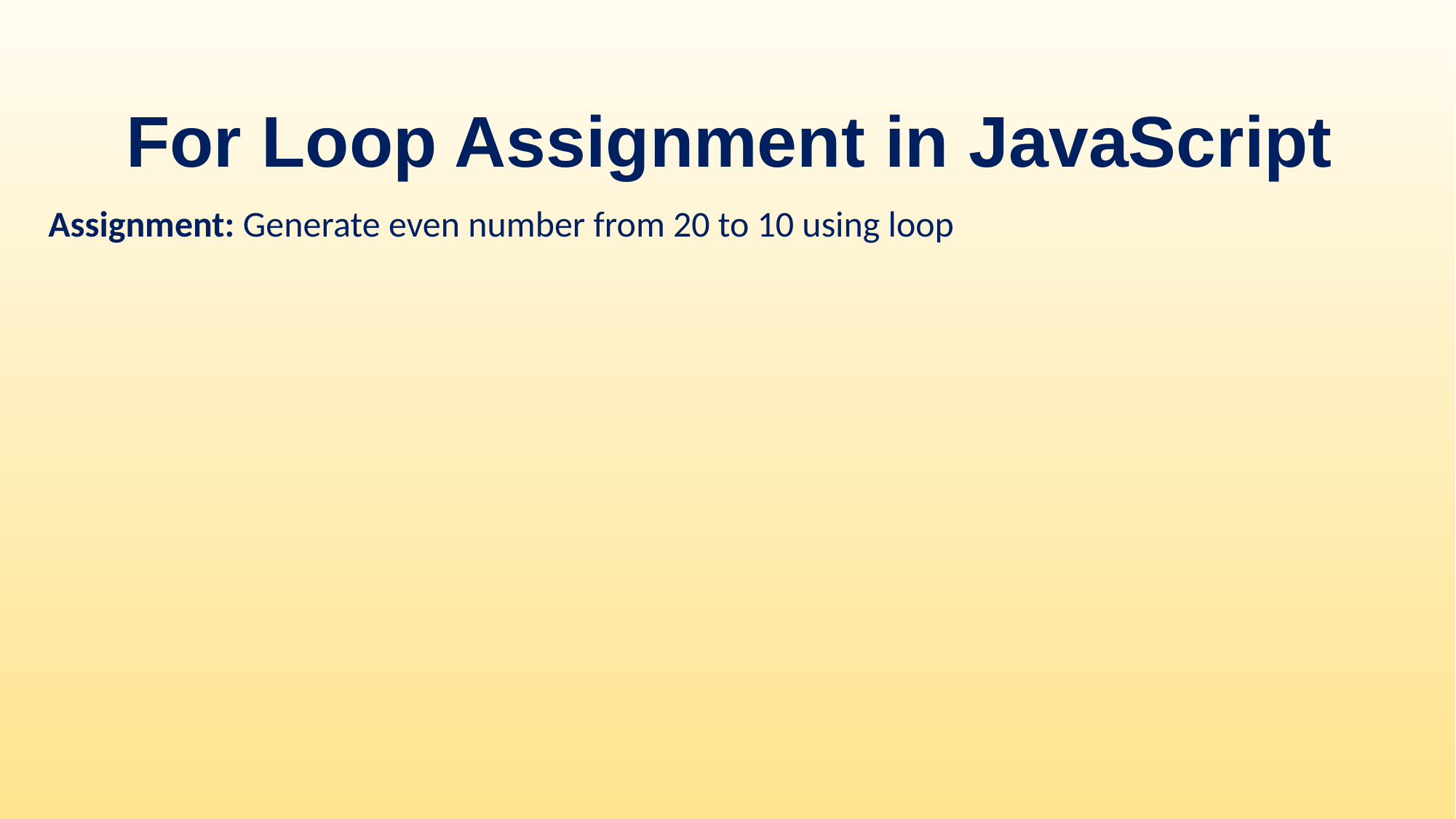

# For Loop Assignment in JavaScript
Assignment: Generate even number from 20 to 10 using loop